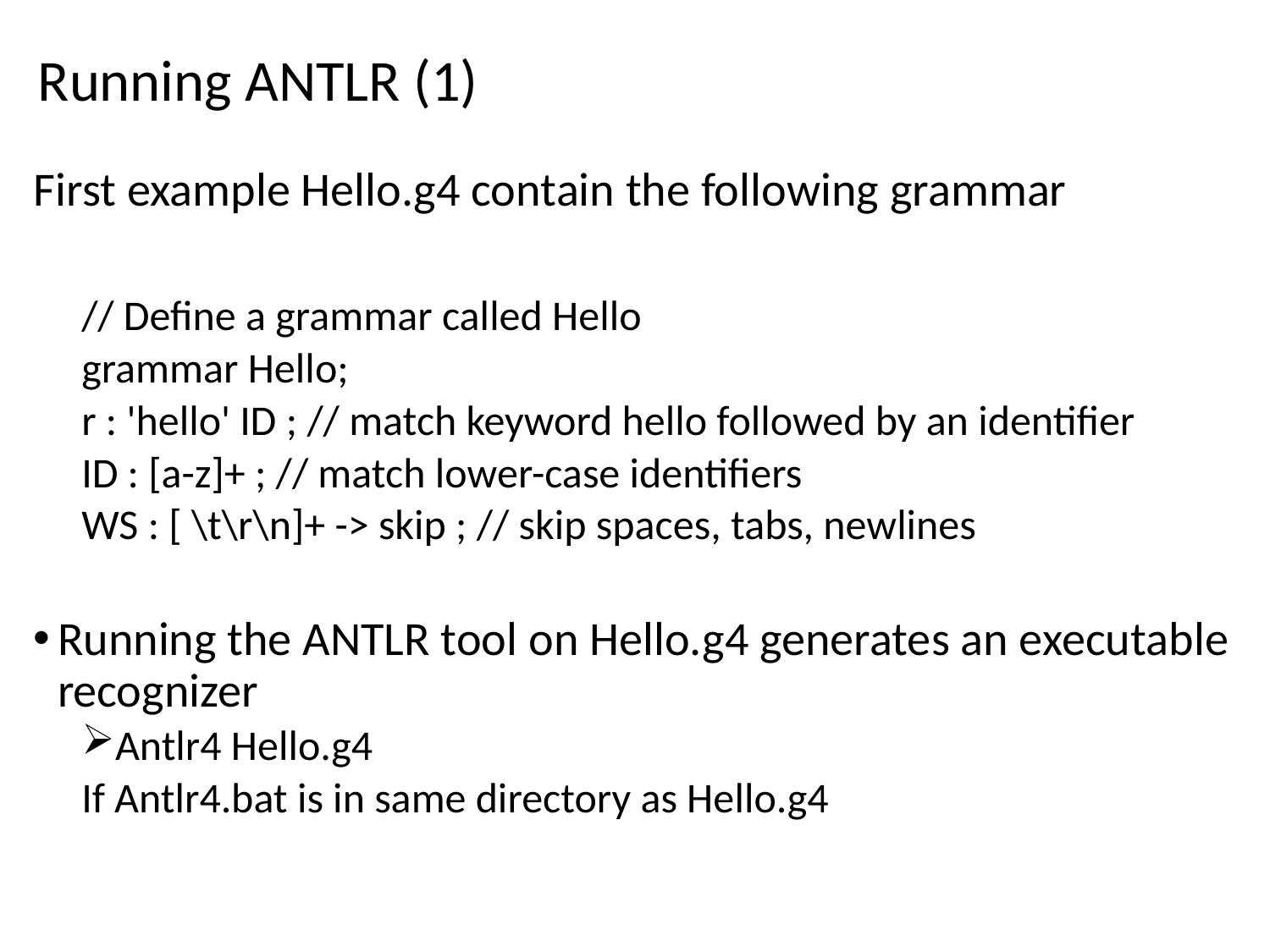

# Running ANTLR (1)
First example Hello.g4 contain the following grammar

     // Define a grammar called Hello
grammar Hello;
r : 'hello' ID ; // match keyword hello followed by an identifier
ID : [a-z]+ ; // match lower-case identifiers
WS : [ \t\r\n]+ -> skip ; // skip spaces, tabs, newlines

Running the ANTLR tool on Hello.g4 generates an executable recognizer
Antlr4 Hello.g4
If Antlr4.bat is in same directory as Hello.g4